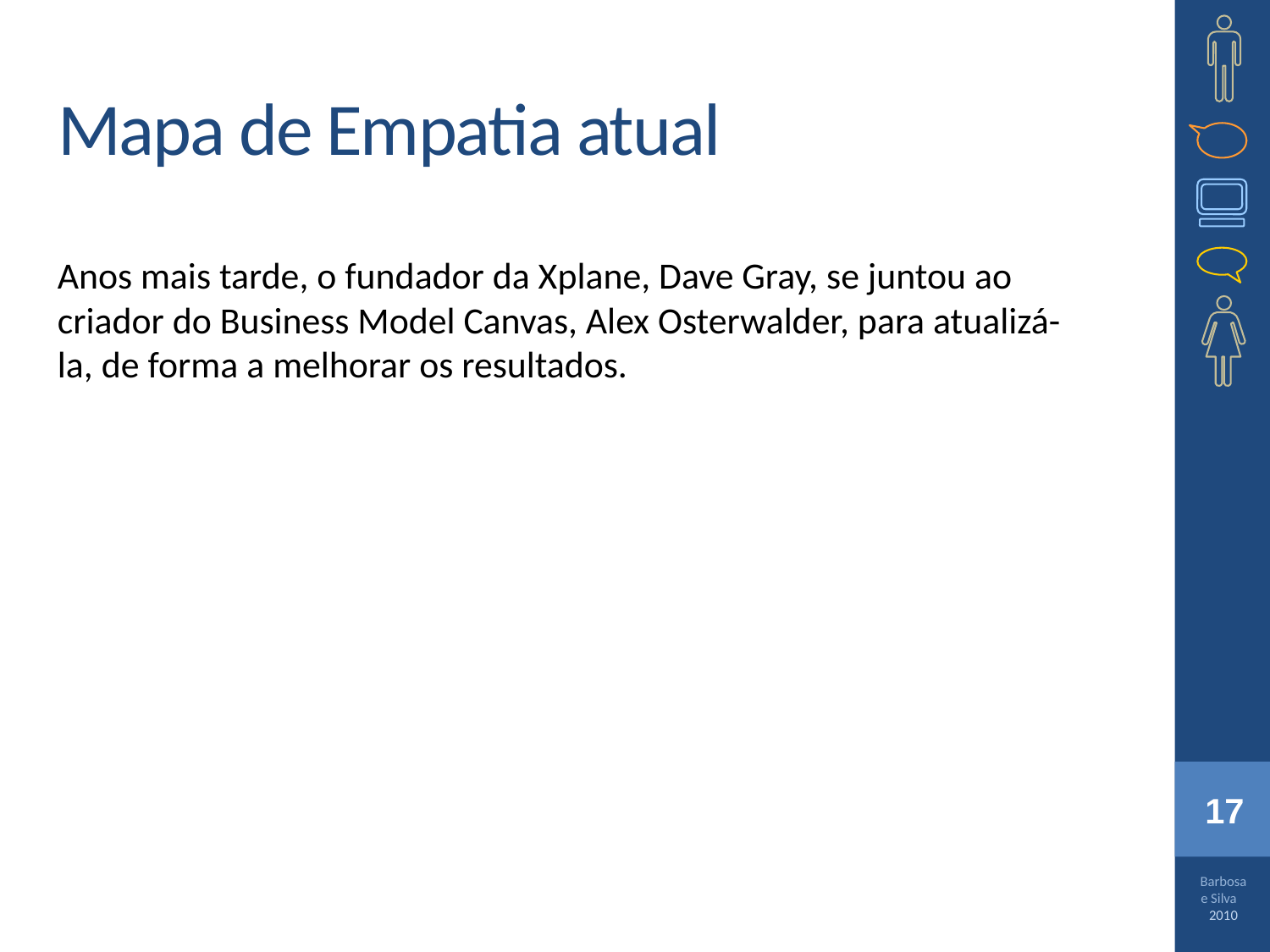

# Mapa de Empatia atual
Anos mais tarde, o fundador da Xplane, Dave Gray, se juntou ao criador do Business Model Canvas, Alex Osterwalder, para atualizá-la, de forma a melhorar os resultados.